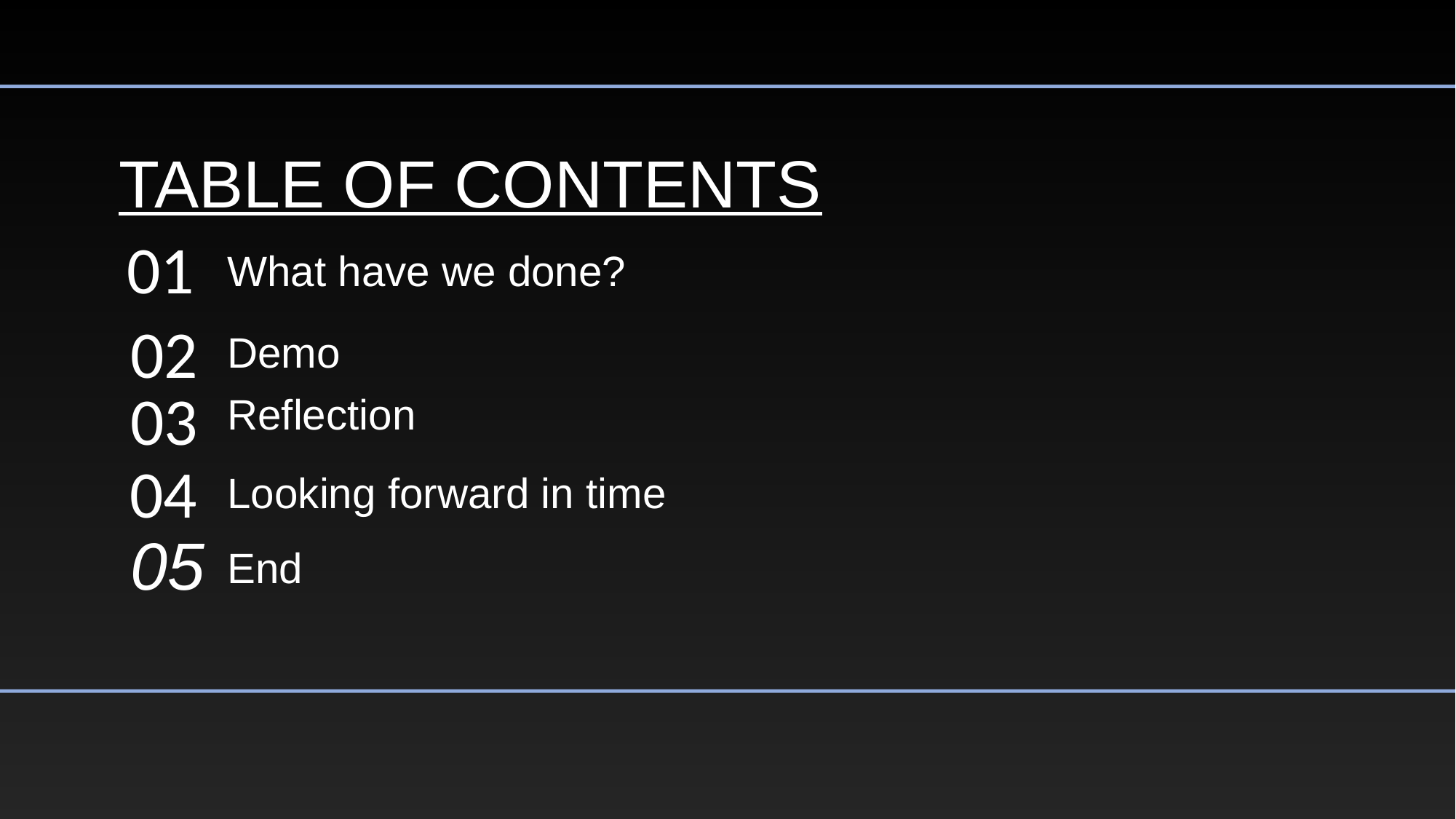

TABLE OF CONTENTS
# 01
What have we done?
02
Demo
Reflection
03
04
Looking forward in time
05
End